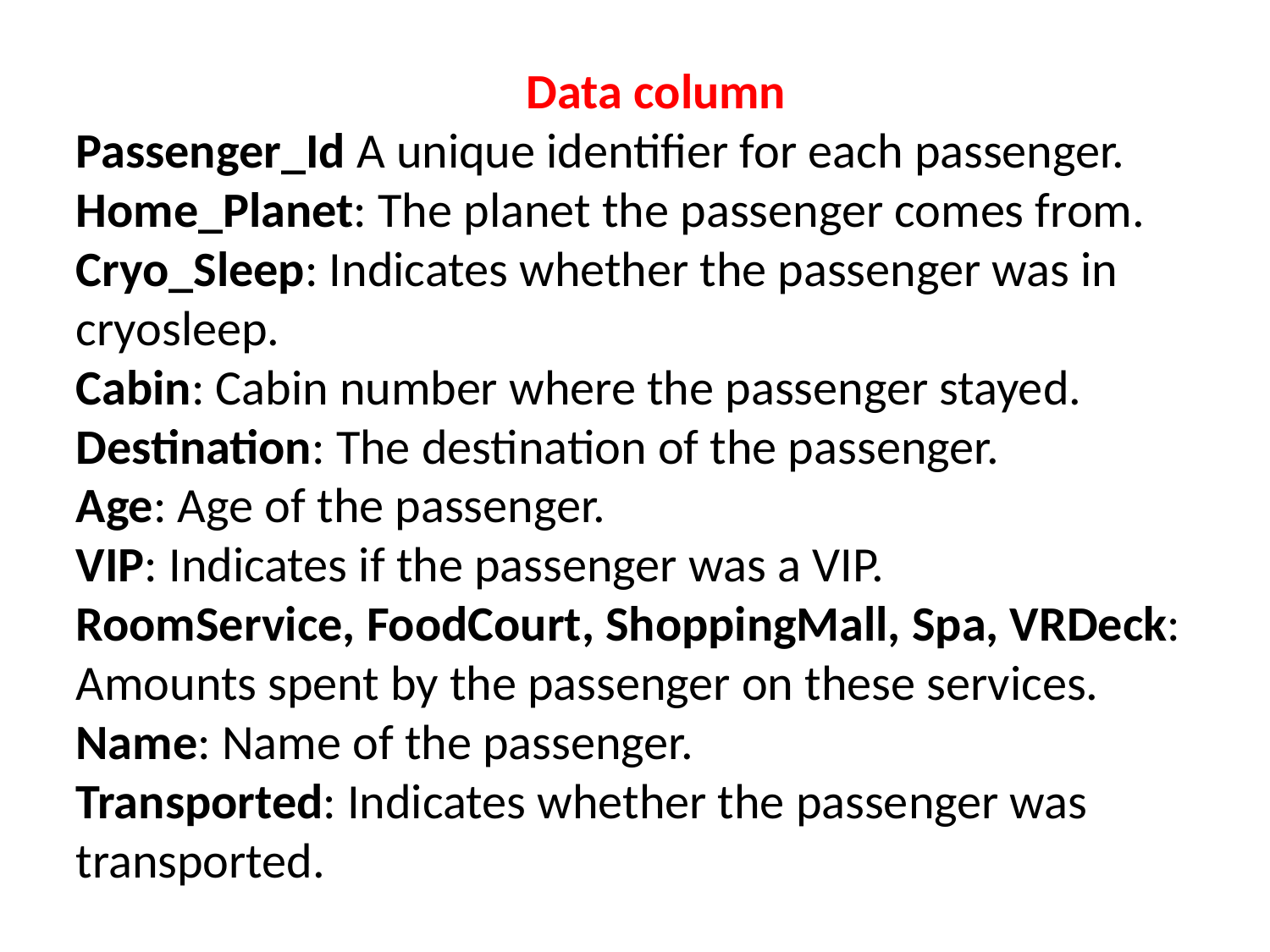

Data column
Passenger_Id A unique identifier for each passenger.
Home_Planet: The planet the passenger comes from.
Cryo_Sleep: Indicates whether the passenger was in cryosleep.
Cabin: Cabin number where the passenger stayed.
Destination: The destination of the passenger.
Age: Age of the passenger.
VIP: Indicates if the passenger was a VIP.
RoomService, FoodCourt, ShoppingMall, Spa, VRDeck: Amounts spent by the passenger on these services.
Name: Name of the passenger.
Transported: Indicates whether the passenger was transported.